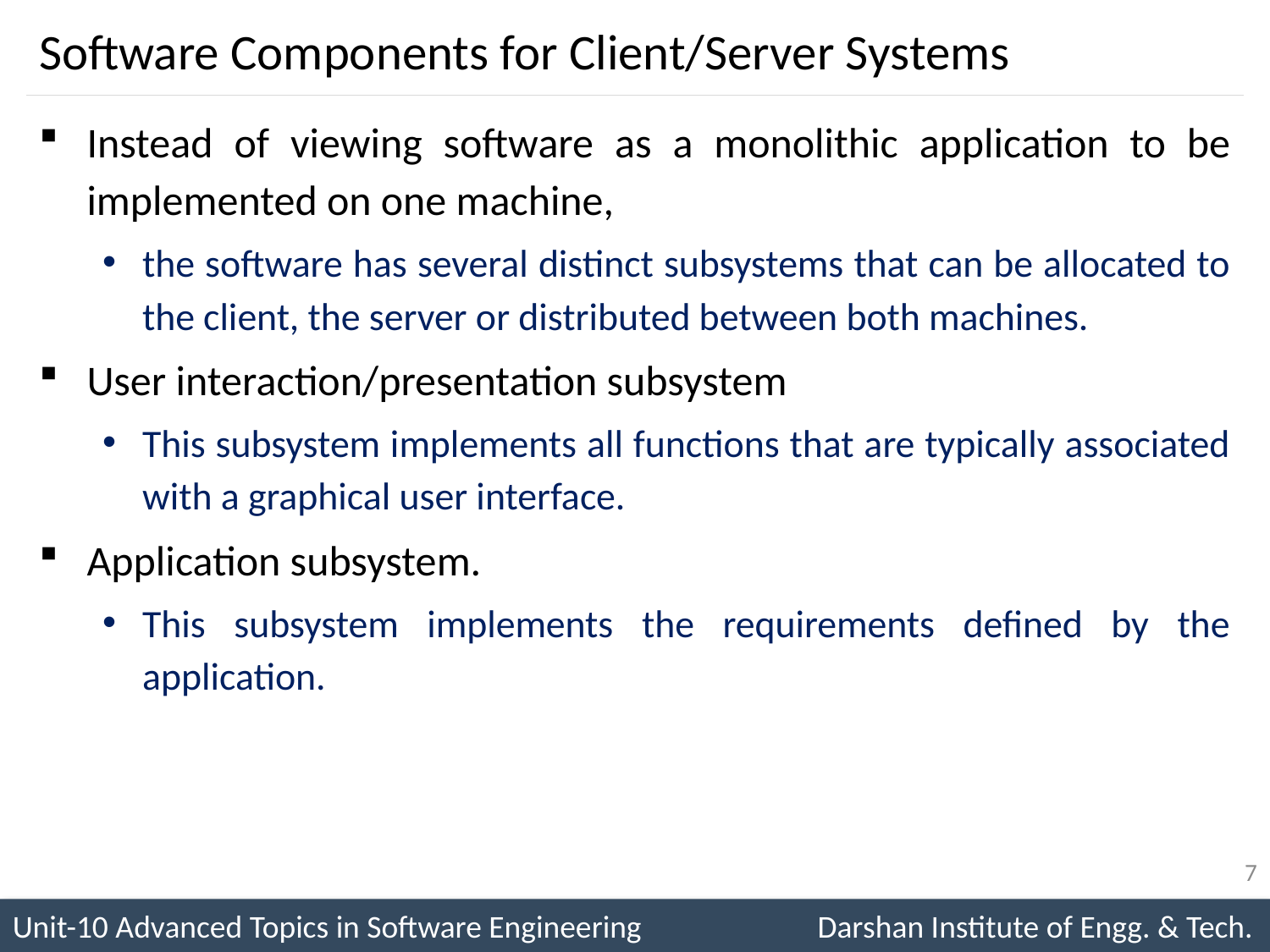

# Software Components for Client/Server Systems
Instead of viewing software as a monolithic application to be implemented on one machine,
the software has several distinct subsystems that can be allocated to the client, the server or distributed between both machines.
User interaction/presentation subsystem
This subsystem implements all functions that are typically associated with a graphical user interface.
Application subsystem.
This subsystem implements the requirements defined by the application.
7